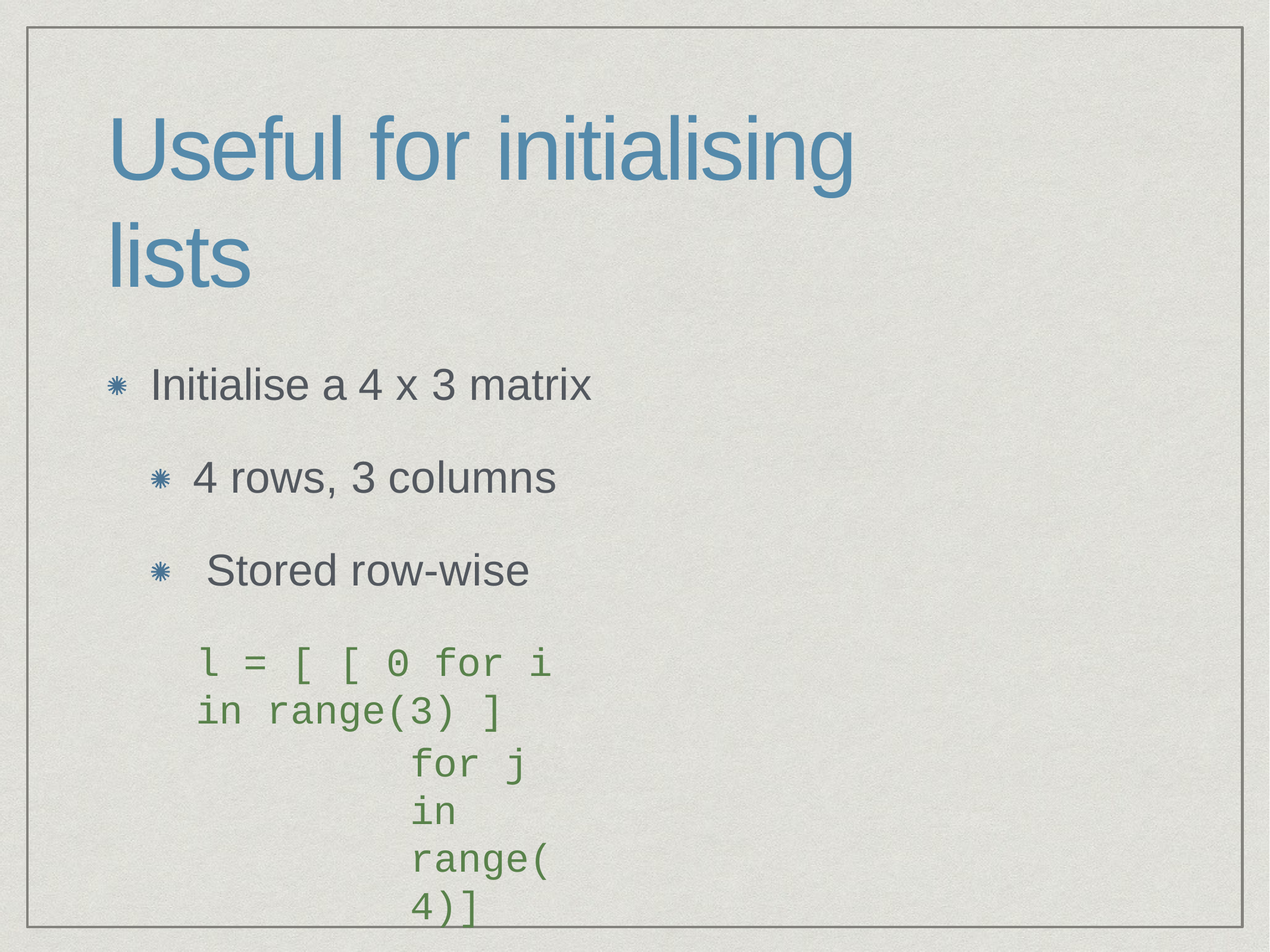

# Useful for initialising lists
Initialise a 4 x 3 matrix
4 rows, 3 columns  Stored row-wise
l = [ [ 0 for i in range(3) ]
for j in range(4)]